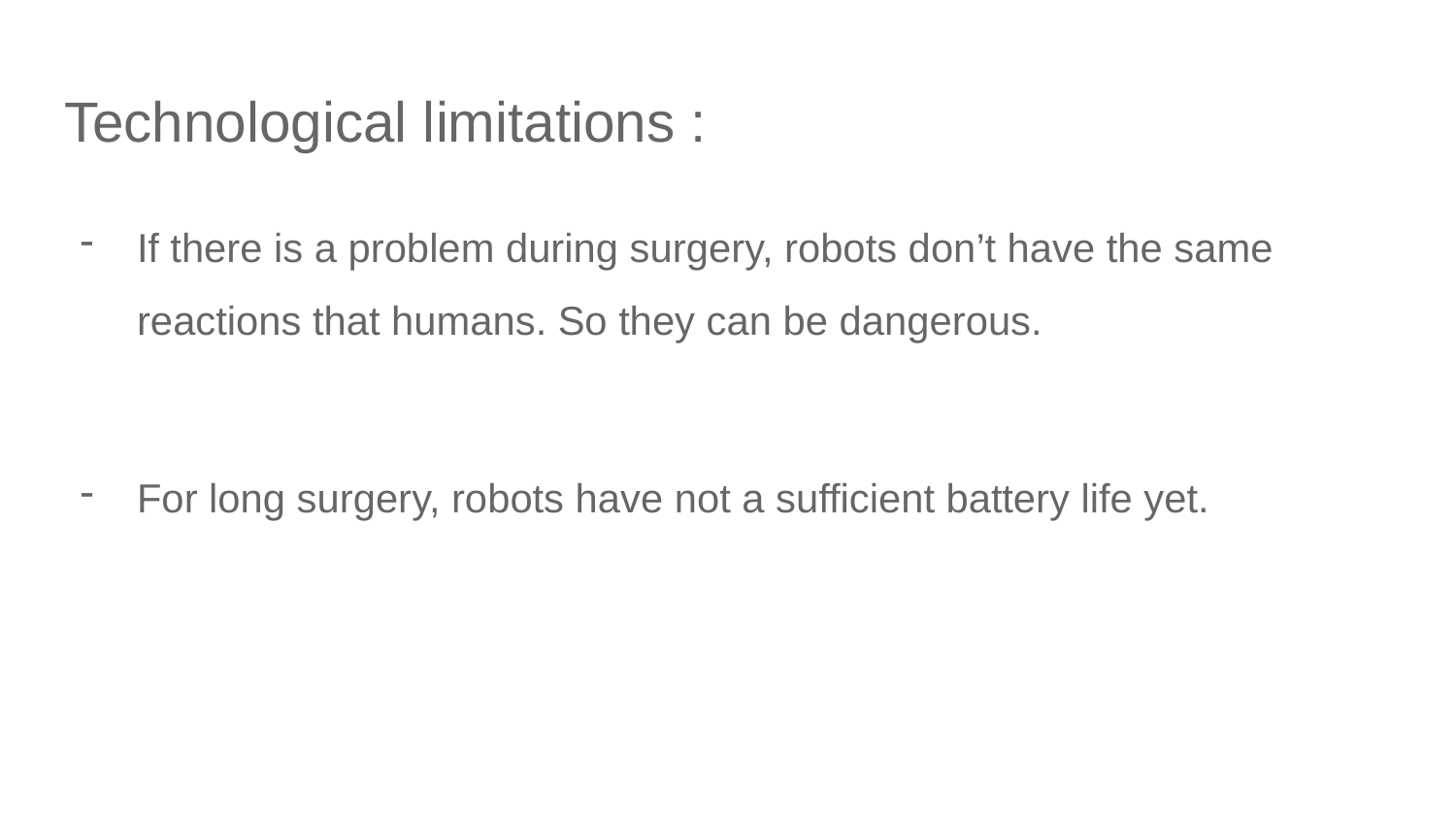

# Technological limitations :
If there is a problem during surgery, robots don’t have the same reactions that humans. So they can be dangerous.

For long surgery, robots have not a sufficient battery life yet.